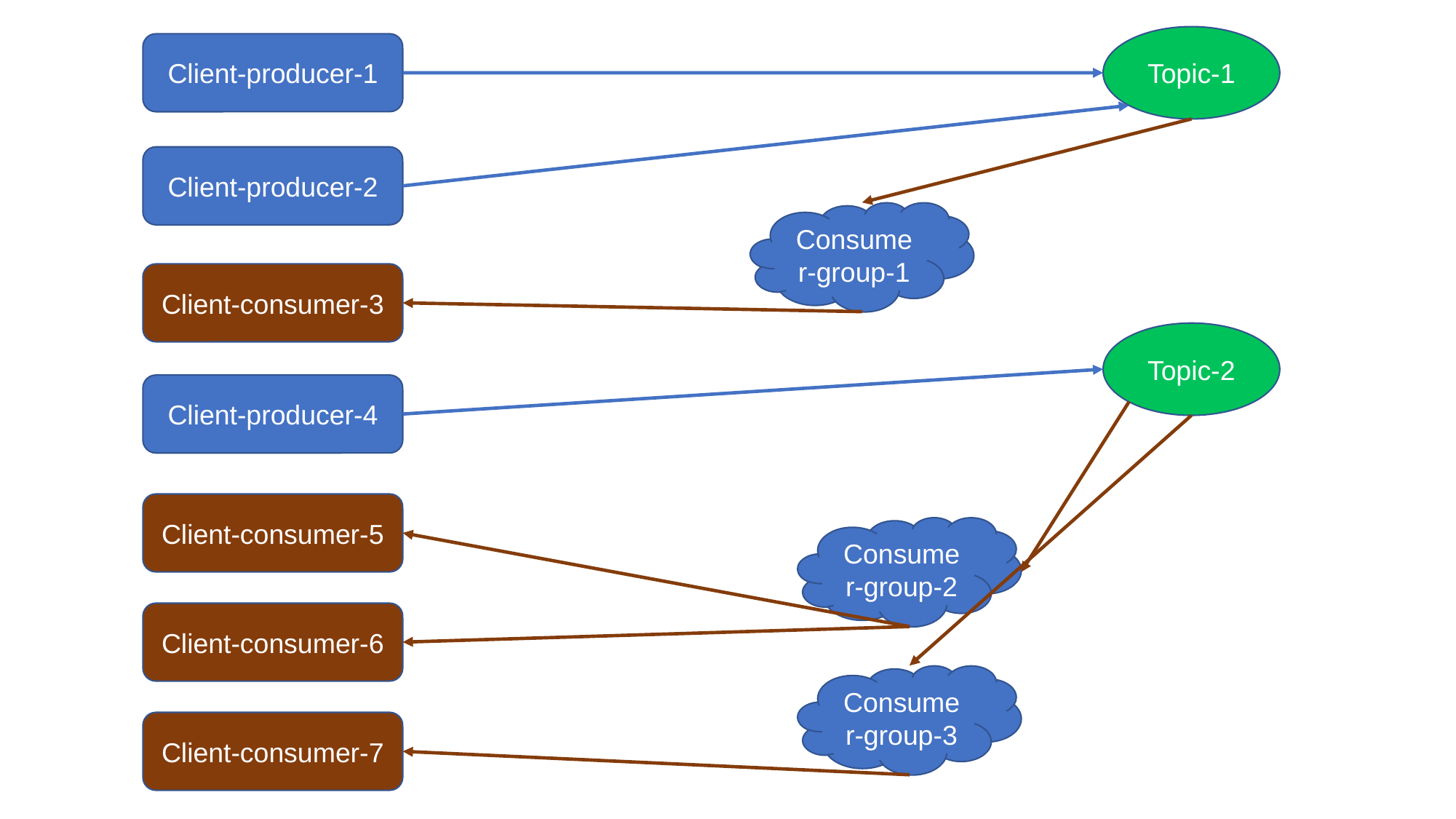

Topic-1
Client-producer-1
Client-producer-2
Consumer-group-1
Client-consumer-3
Topic-2
Client-producer-4
Client-consumer-5
Consumer-group-2
Client-consumer-6
Consumer-group-3
Client-consumer-7